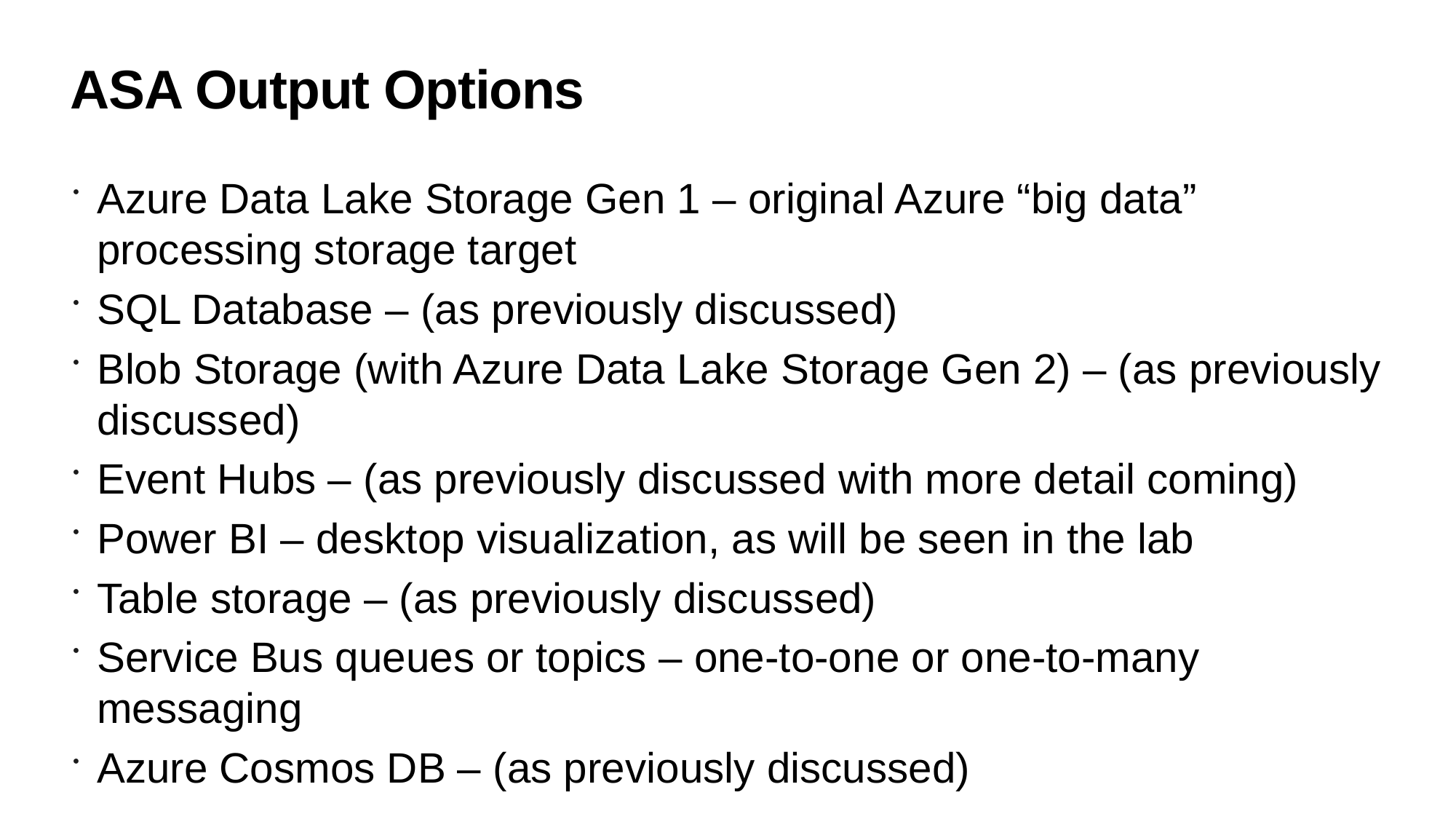

# ASA Output Options
Azure Data Lake Storage Gen 1 – original Azure “big data” processing storage target
SQL Database – (as previously discussed)
Blob Storage (with Azure Data Lake Storage Gen 2) – (as previously discussed)
Event Hubs – (as previously discussed with more detail coming)
Power BI – desktop visualization, as will be seen in the lab
Table storage – (as previously discussed)
Service Bus queues or topics – one-to-one or one-to-many messaging
Azure Cosmos DB – (as previously discussed)